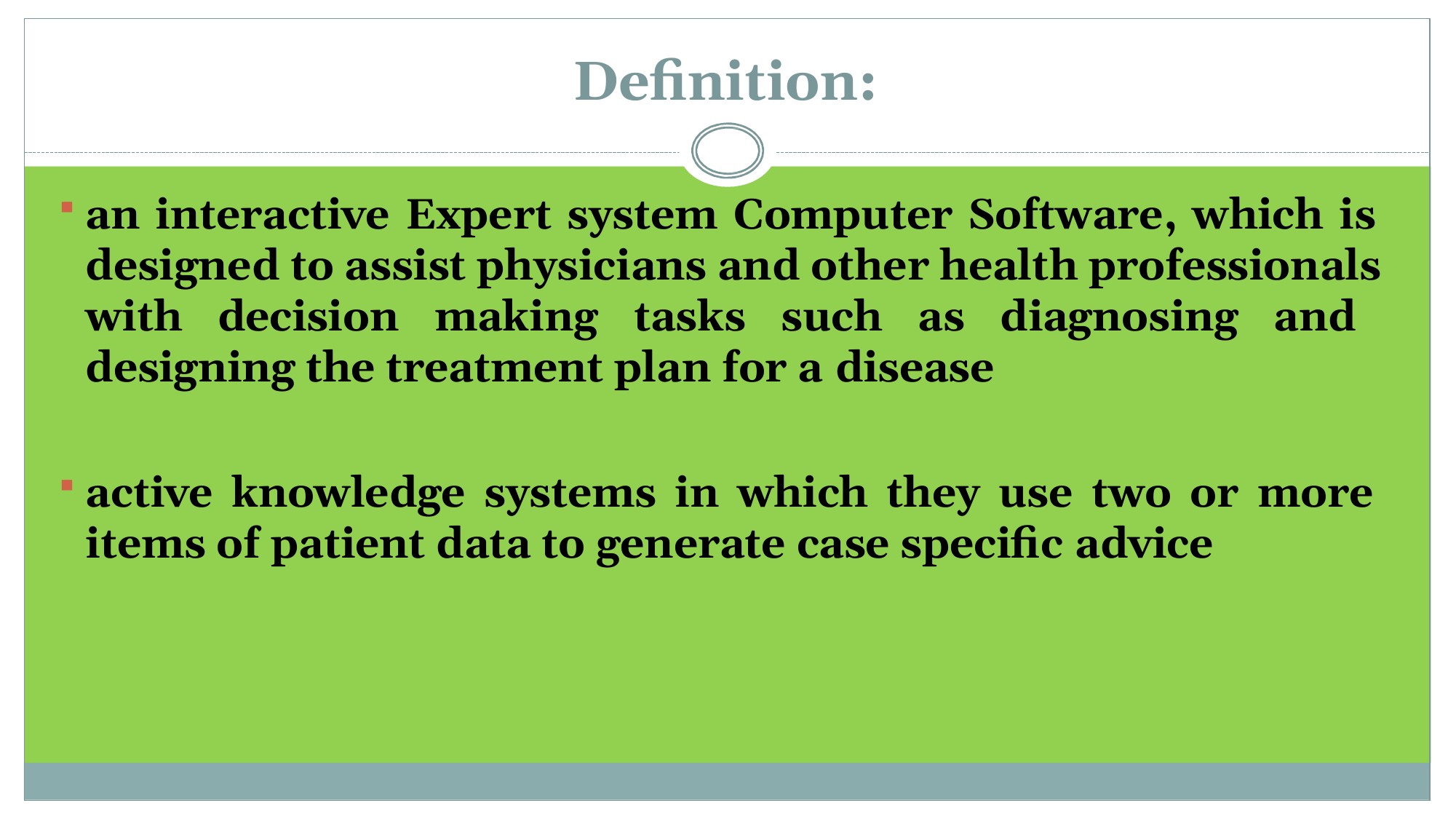

# Definition:

an interactive Expert system Computer Software, which is  designed to assist physicians and other health professionals  with decision making tasks such as diagnosing and  designing the treatment plan for a disease

active knowledge systems in which they use two or more  items of patient data to generate case specific advice